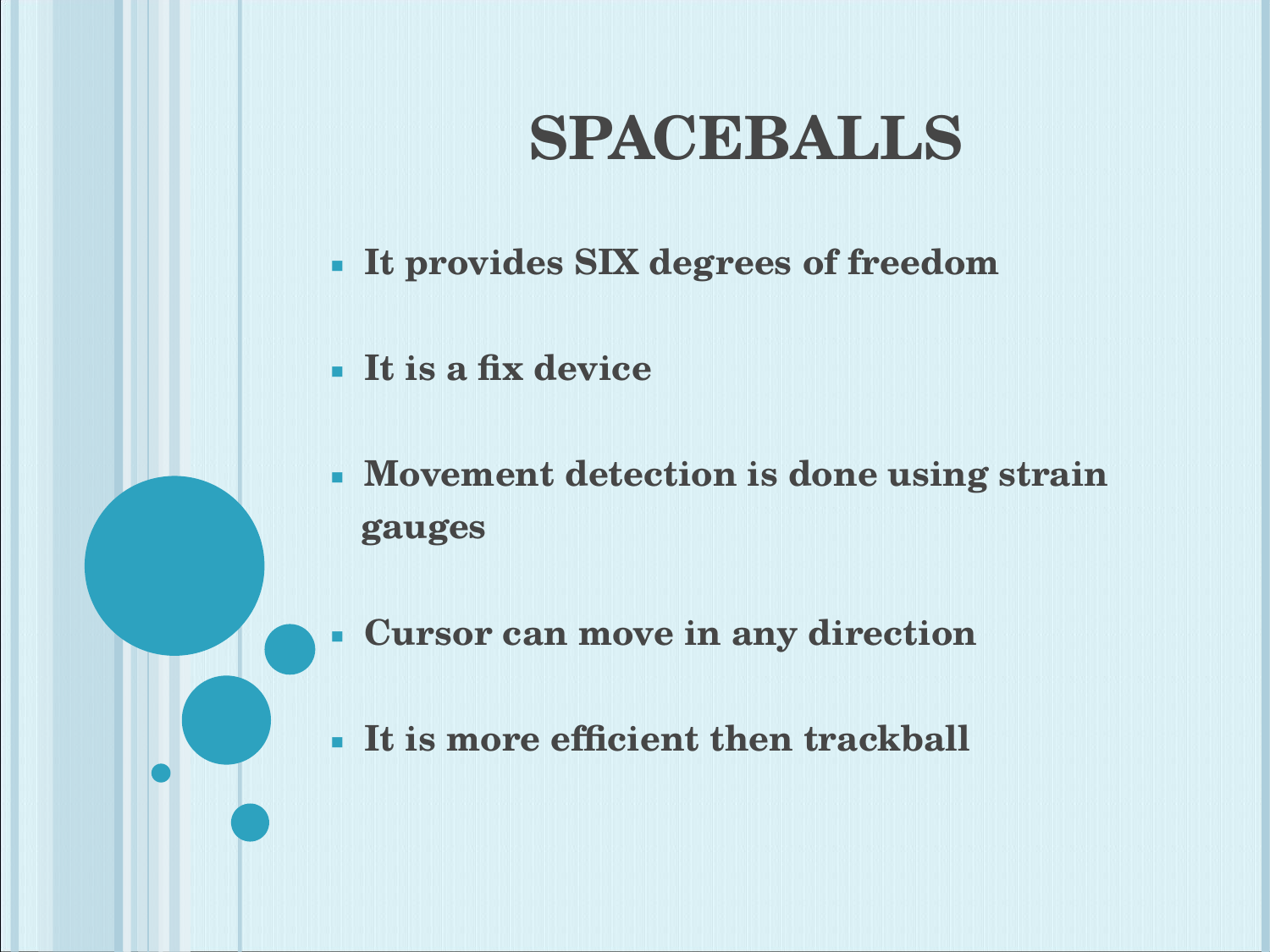

# SPACEBALLS
  It provides SIX degrees of freedom

  It is a fix device

  Movement detection is done using strain
   gauges

  Cursor can move in any direction

  It is more efficient then trackball